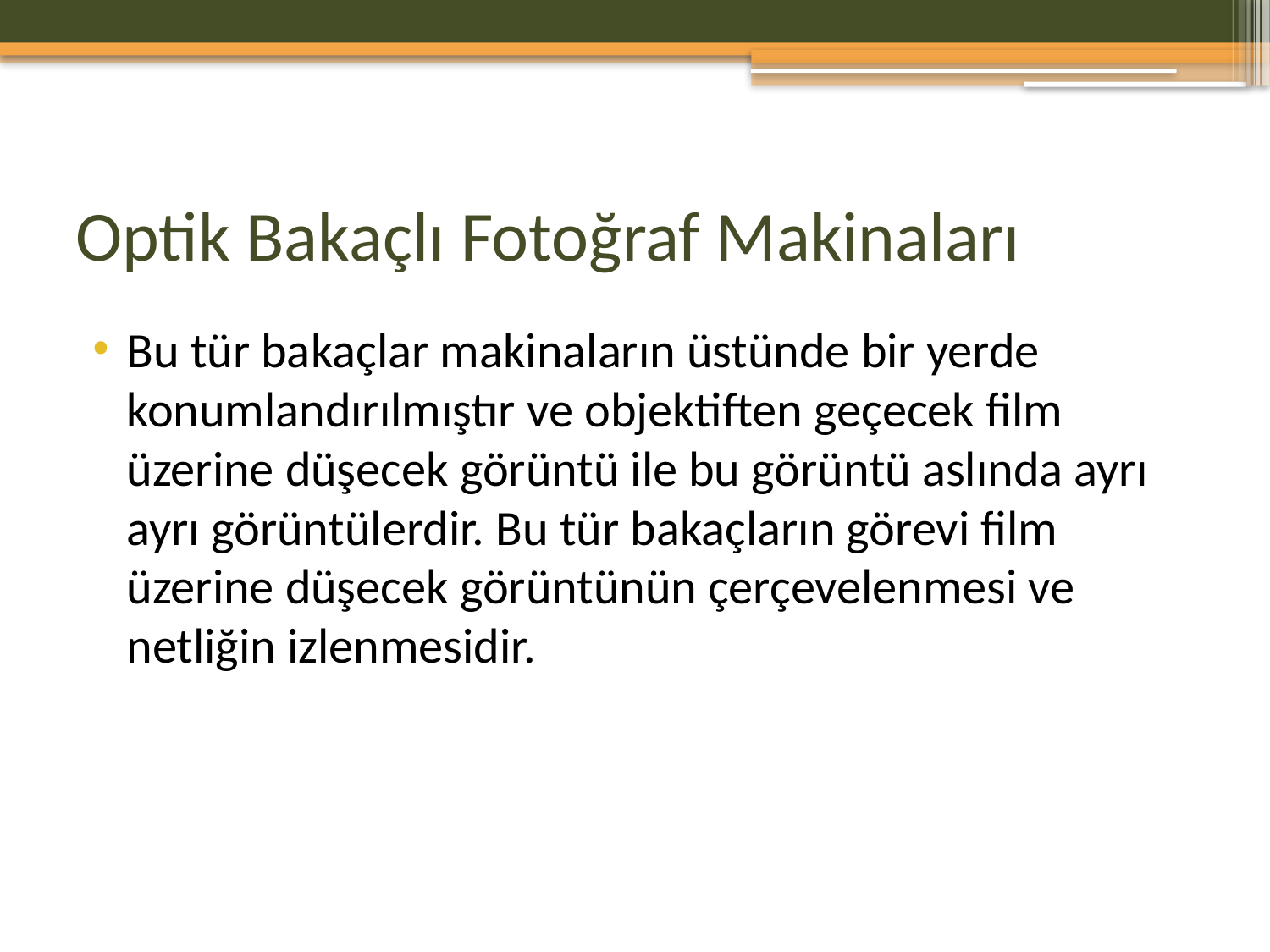

# Optik Bakaçlı Fotoğraf Makinaları
Bu tür bakaçlar makinaların üstünde bir yerde konumlandırılmıştır ve objektiften geçecek film üzerine düşecek görüntü ile bu görüntü aslında ayrı ayrı görüntülerdir. Bu tür bakaçların görevi film üzerine düşecek görüntünün çerçevelenmesi ve netliğin izlenmesidir.